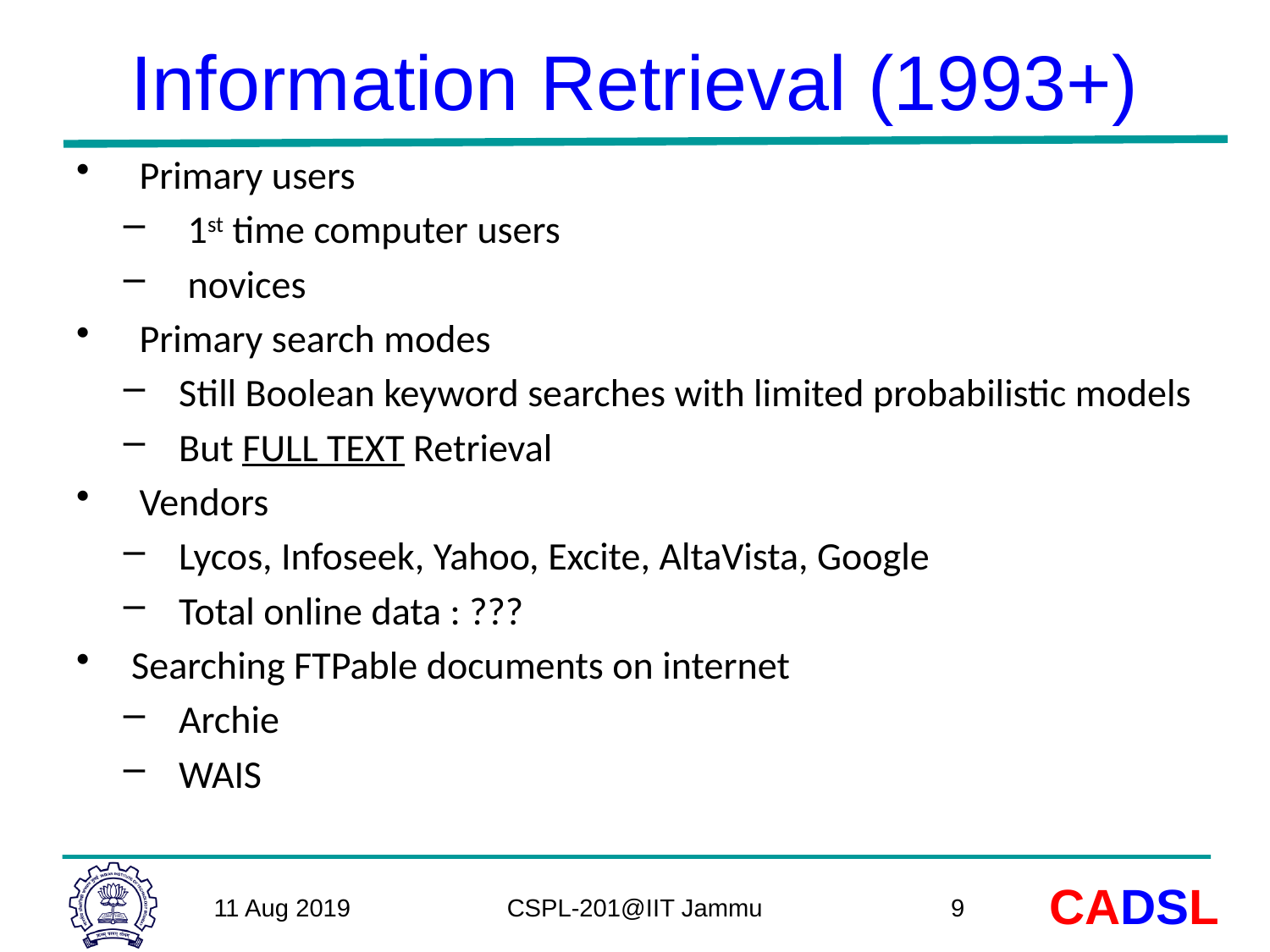

# Information Retrieval (1993+)

Primary users
 1st time computer users
 novices
Primary search modes
Still Boolean keyword searches with limited probabilistic models
But FULL TEXT Retrieval
Vendors
Lycos, Infoseek, Yahoo, Excite, AltaVista, Google
Total online data : ???
Searching FTPable documents on internet
Archie
WAIS

11 Aug 2019
CSPL-201@IIT Jammu
9